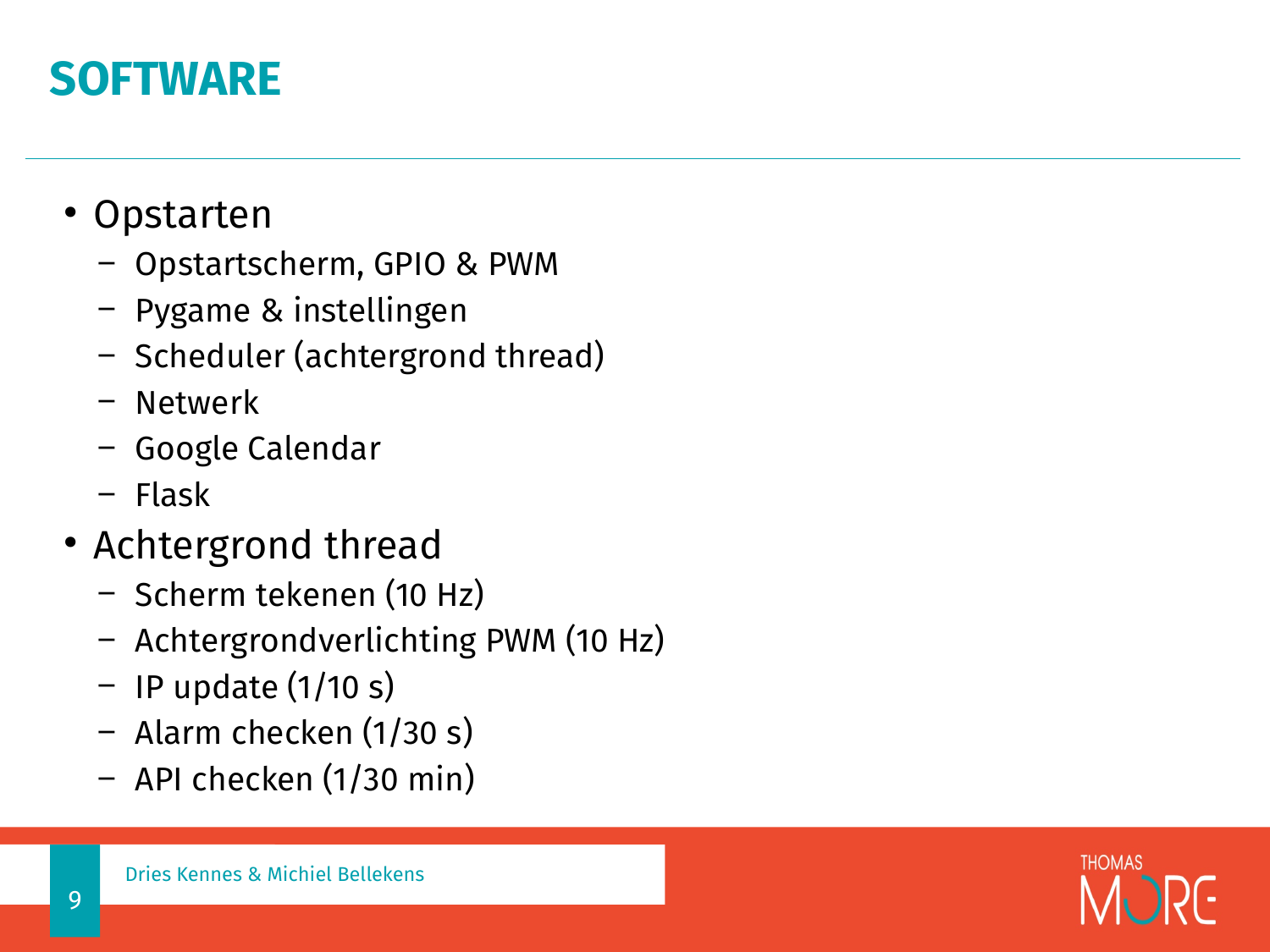

# Software
Opstarten
Opstartscherm, GPIO & PWM
Pygame & instellingen
Scheduler (achtergrond thread)
Netwerk
Google Calendar
Flask
Achtergrond thread
Scherm tekenen (10 Hz)
Achtergrondverlichting PWM (10 Hz)
IP update (1/10 s)
Alarm checken (1/30 s)
API checken (1/30 min)

9
Dries Kennes & Michiel Bellekens